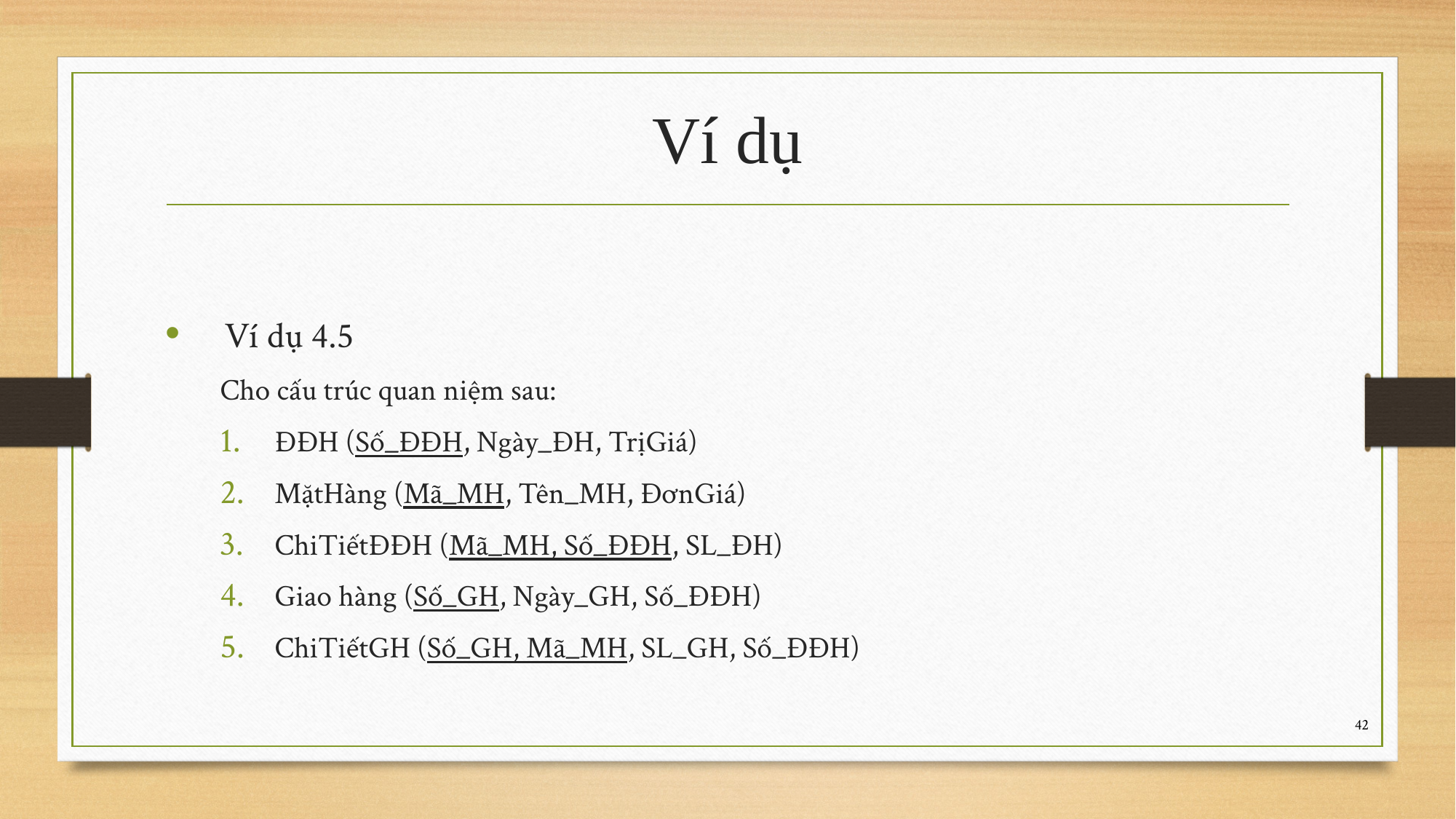

# Ví dụ
Ví dụ 4.5
Cho cấu trúc quan niệm sau:
ĐĐH (Số_ĐĐH, Ngày_ĐH, TrịGiá)
MặtHàng (Mã_MH, Tên_MH, ĐơnGiá)
ChiTiếtĐĐH (Mã_MH, Số_ĐĐH, SL_ĐH)
Giao hàng (Số_GH, Ngày_GH, Số_ĐĐH)
ChiTiếtGH (Số_GH, Mã_MH, SL_GH, Số_ĐĐH)
42